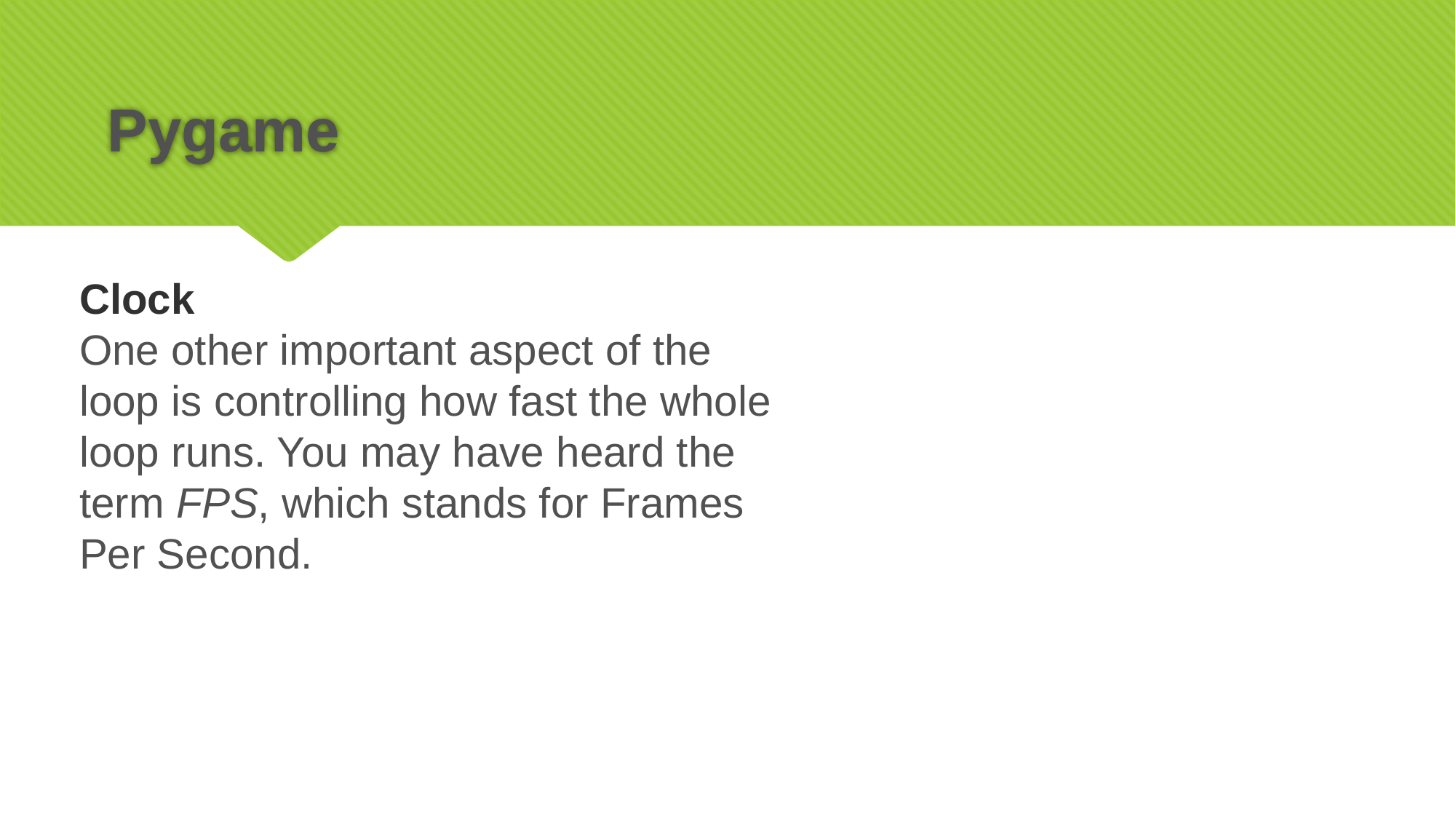

# Pygame
Clock
One other important aspect of the loop is controlling how fast the whole loop runs. You may have heard the term FPS, which stands for Frames Per Second.